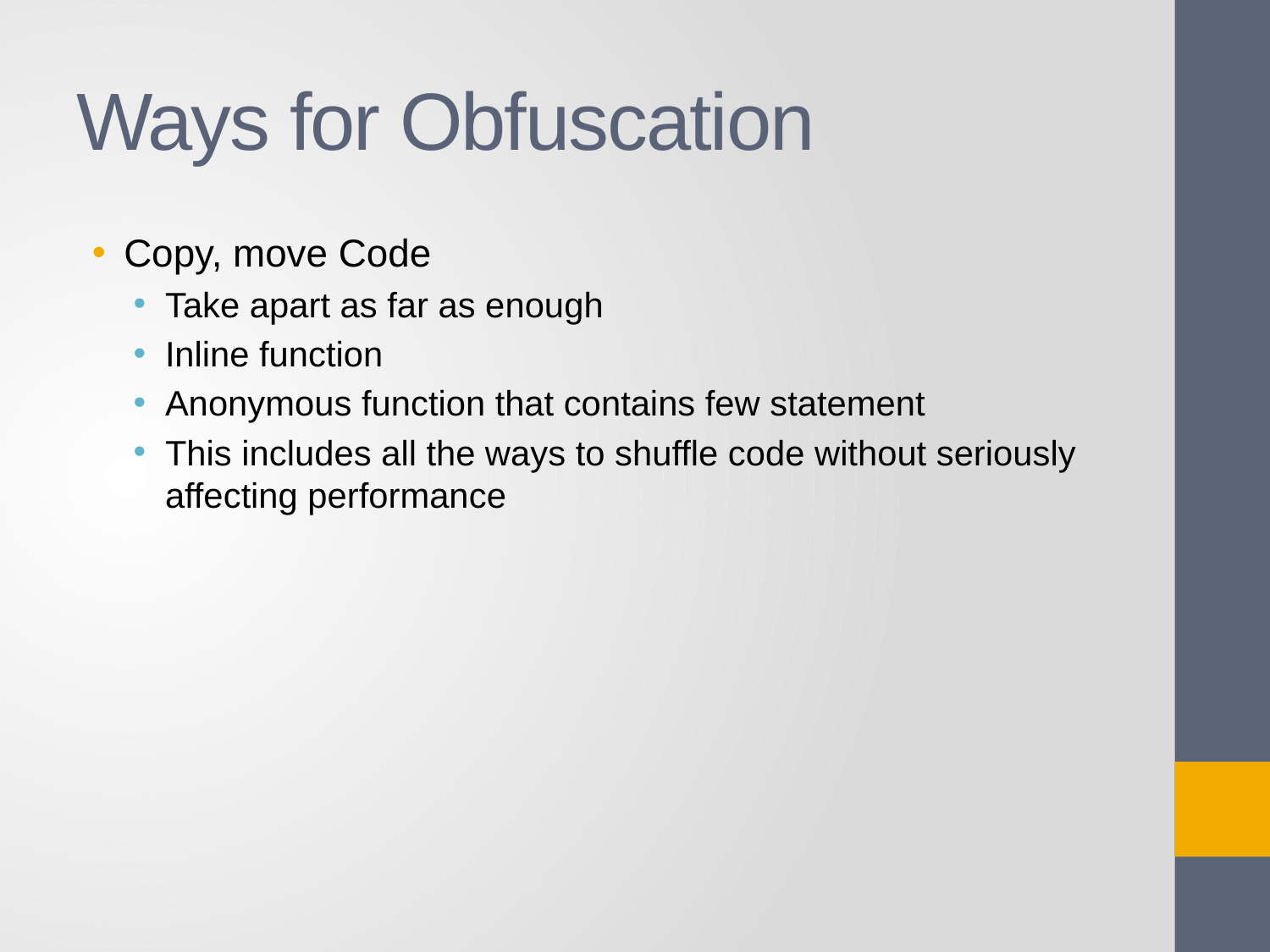

# Ways for Obfuscation
Copy, move Code
Take apart as far as enough
Inline function
Anonymous function that contains few statement
This includes all the ways to shuffle code without seriously affecting performance